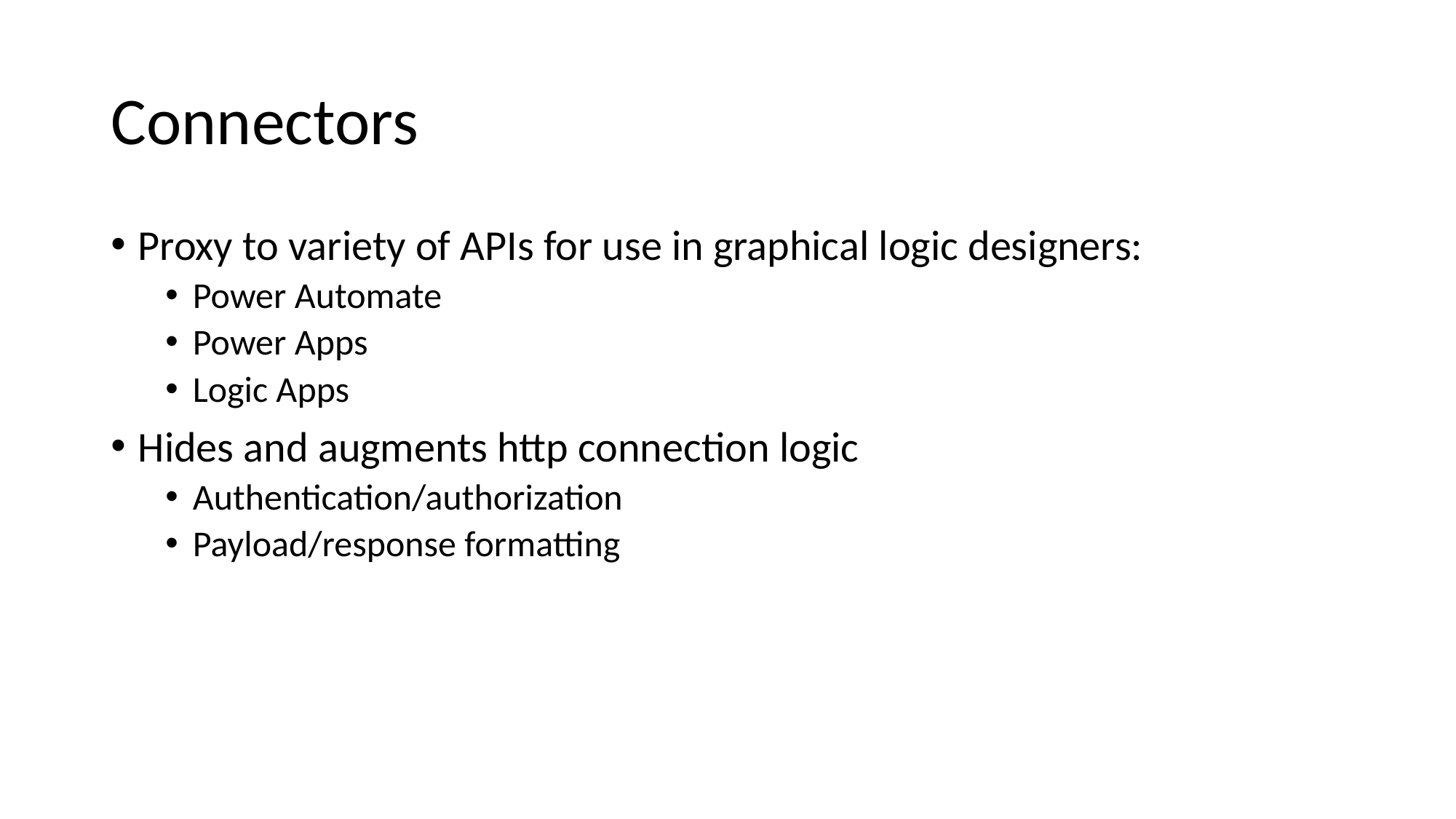

# Connectors
Proxy to variety of APIs for use in graphical logic designers:
Power Automate
Power Apps
Logic Apps
Hides and augments http connection logic
Authentication/authorization
Payload/response formatting